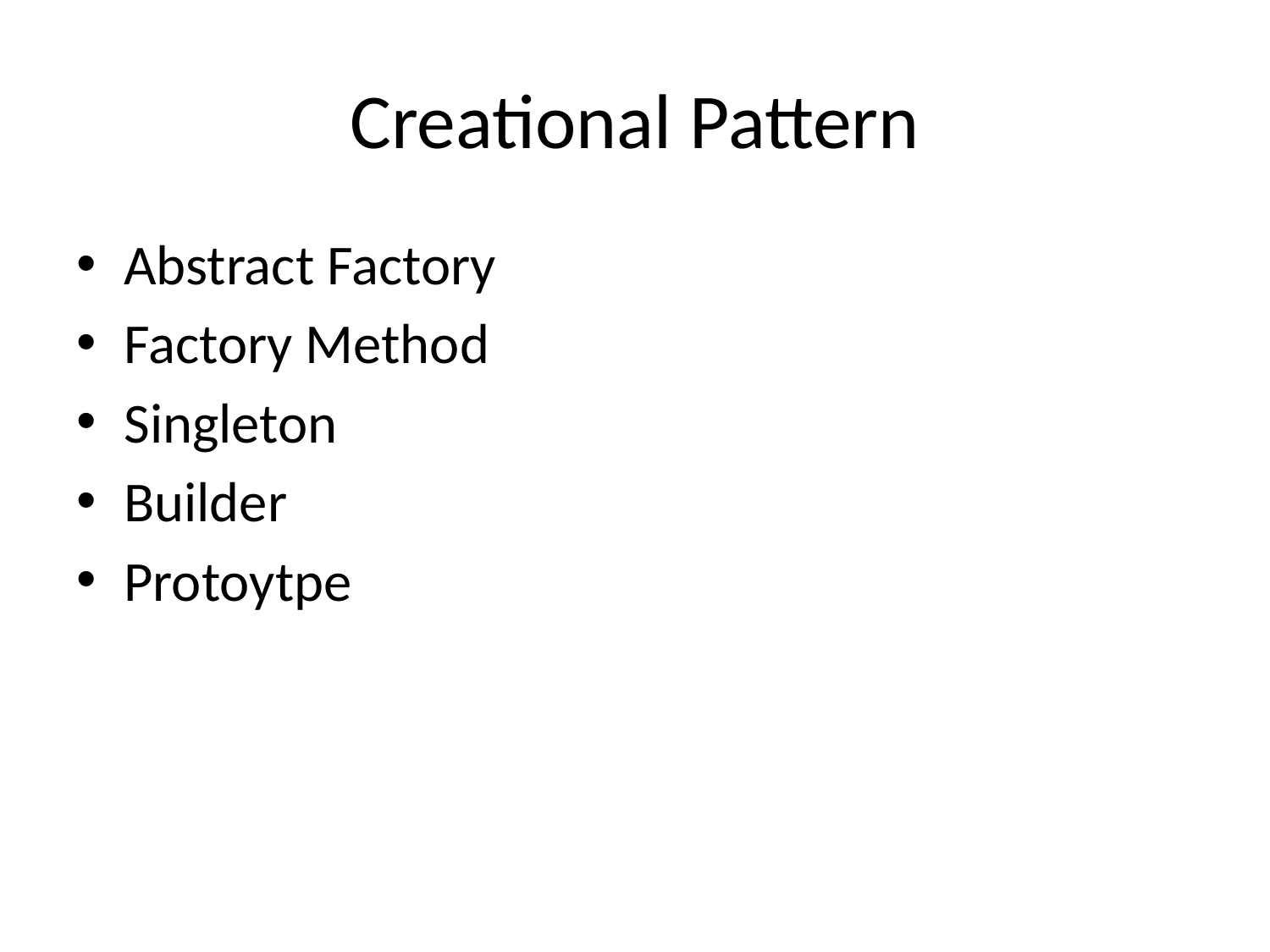

# Creational Pattern
Abstract Factory
Factory Method
Singleton
Builder
Protoytpe